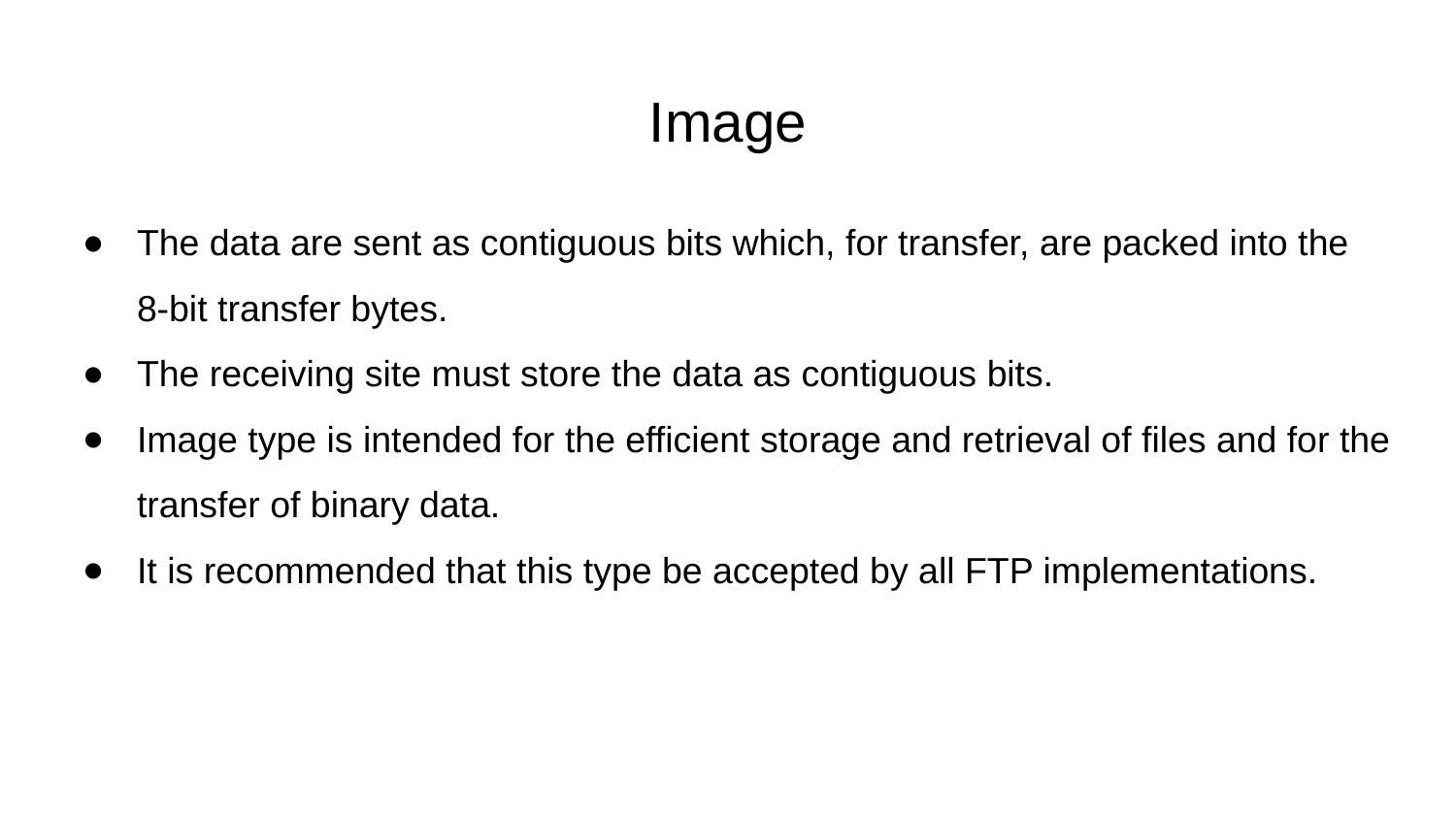

# Image
The data are sent as contiguous bits which, for transfer, are packed into the 8-bit transfer bytes.
The receiving site must store the data as contiguous bits.
Image type is intended for the efficient storage and retrieval of files and for the transfer of binary data.
It is recommended that this type be accepted by all FTP implementations.